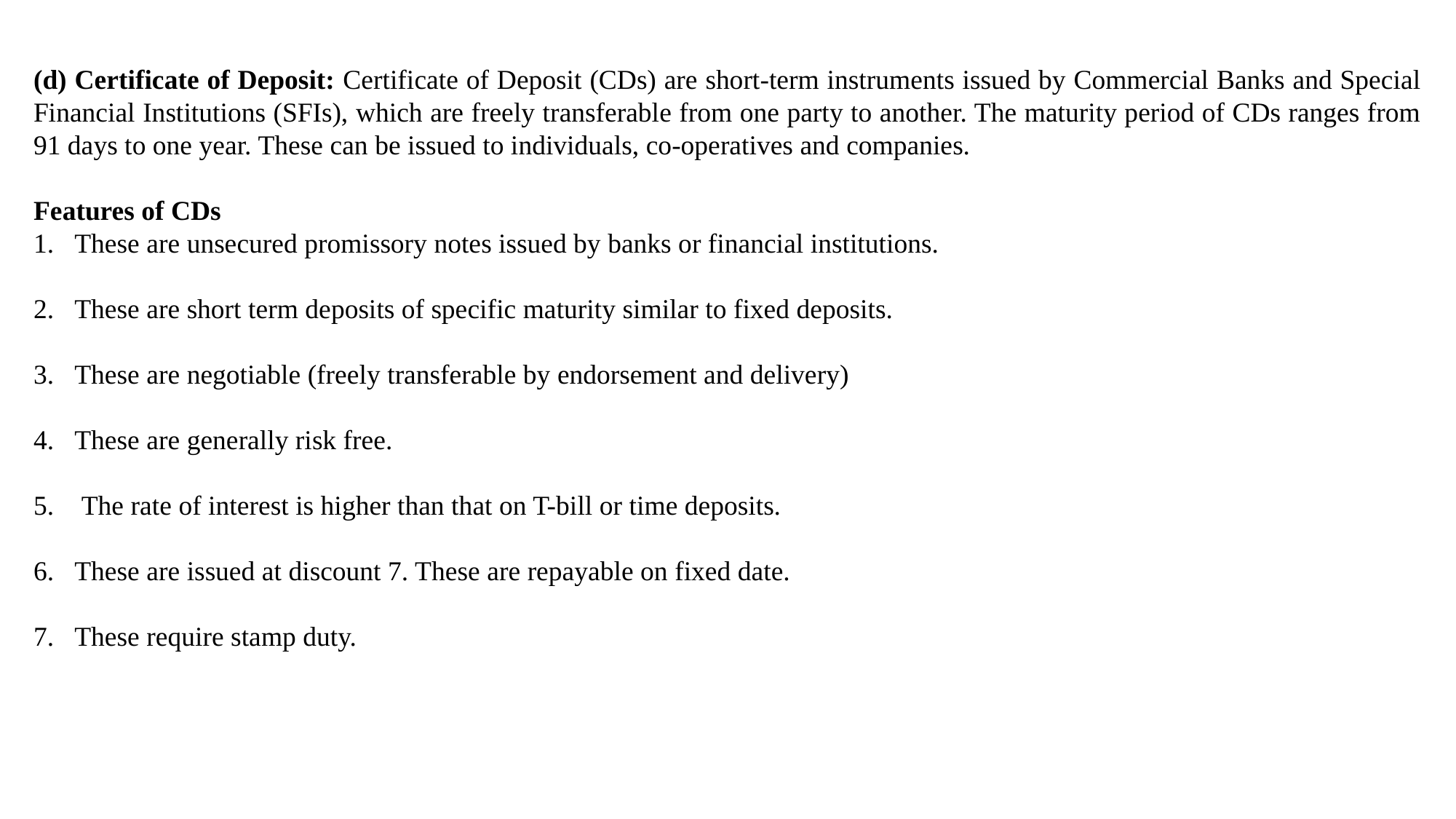

(d) Certificate of Deposit: Certificate of Deposit (CDs) are short-term instruments issued by Commercial Banks and Special Financial Institutions (SFIs), which are freely transferable from one party to another. The maturity period of CDs ranges from 91 days to one year. These can be issued to individuals, co-operatives and companies.

Features of CDs
These are unsecured promissory notes issued by banks or financial institutions.

These are short term deposits of specific maturity similar to fixed deposits.

These are negotiable (freely transferable by endorsement and delivery)

These are generally risk free.

 The rate of interest is higher than that on T-bill or time deposits.

These are issued at discount 7. These are repayable on fixed date.

These require stamp duty.